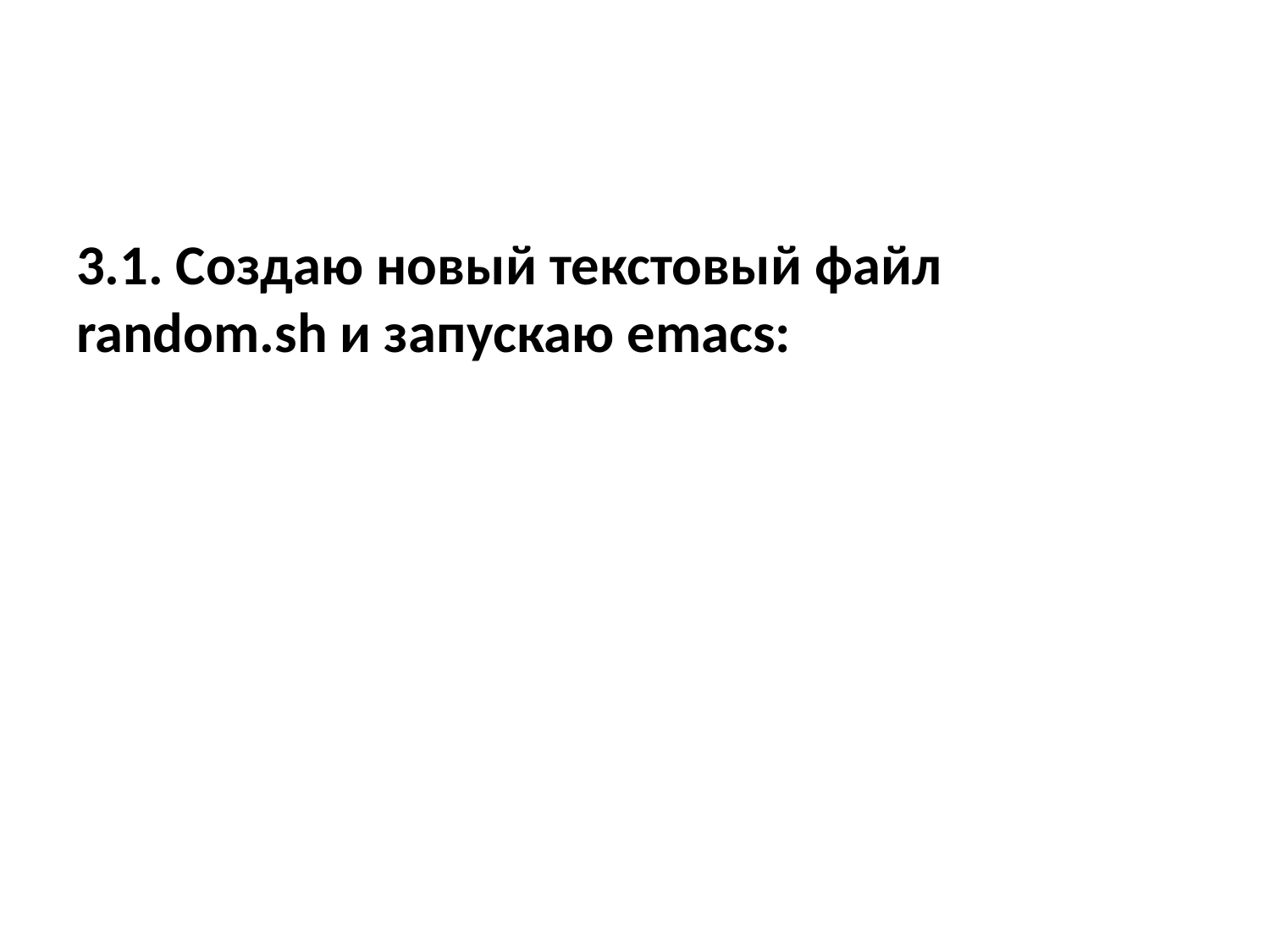

3.1. Создаю новый текстовый файл random.sh и запускаю emacs: